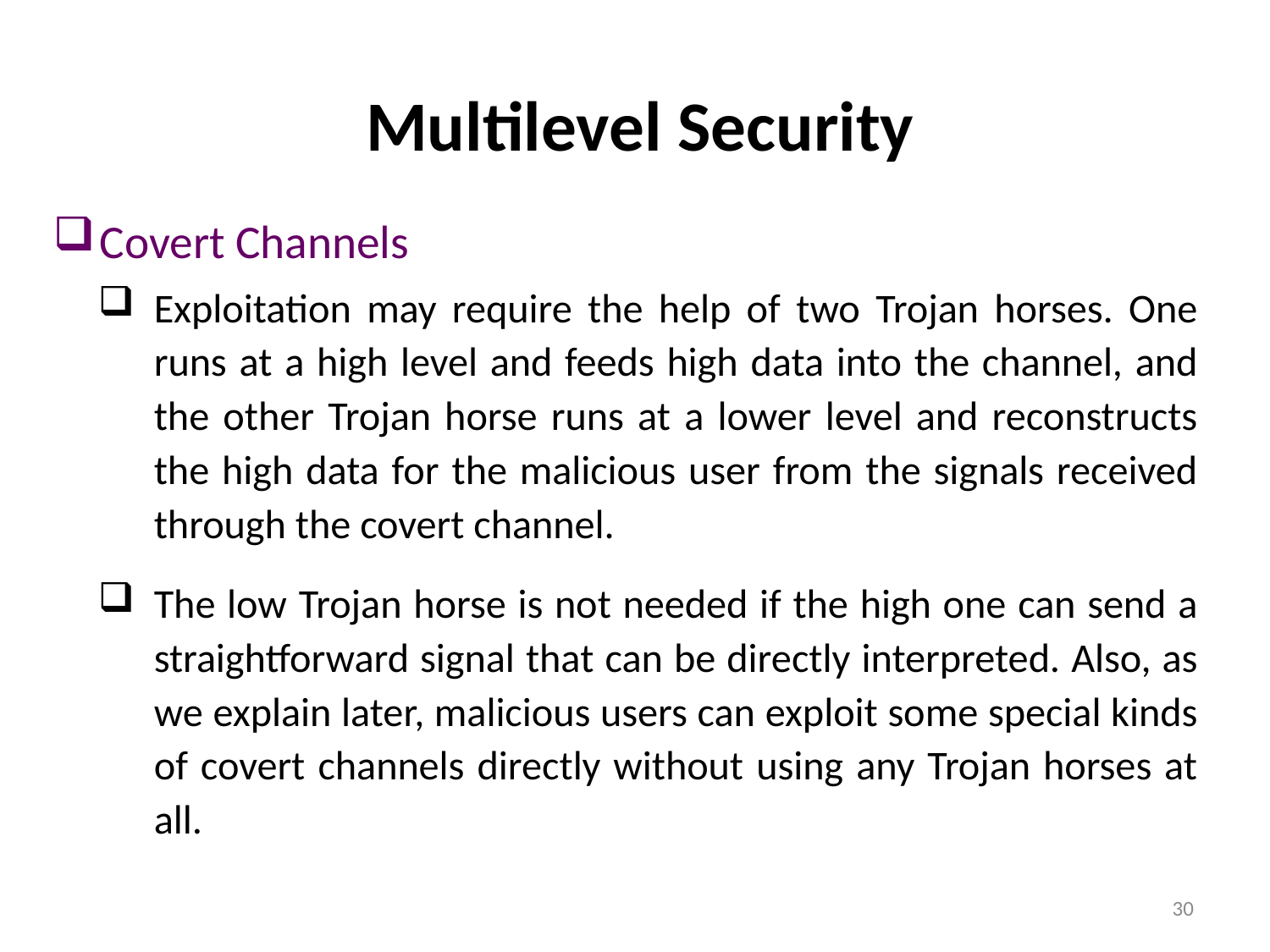

# Multilevel Security
Covert Channels
Exploitation may require the help of two Trojan horses. One runs at a high level and feeds high data into the channel, and the other Trojan horse runs at a lower level and reconstructs the high data for the malicious user from the signals received through the covert channel.
The low Trojan horse is not needed if the high one can send a straightforward signal that can be directly interpreted. Also, as we explain later, malicious users can exploit some special kinds of covert channels directly without using any Trojan horses at all.
30